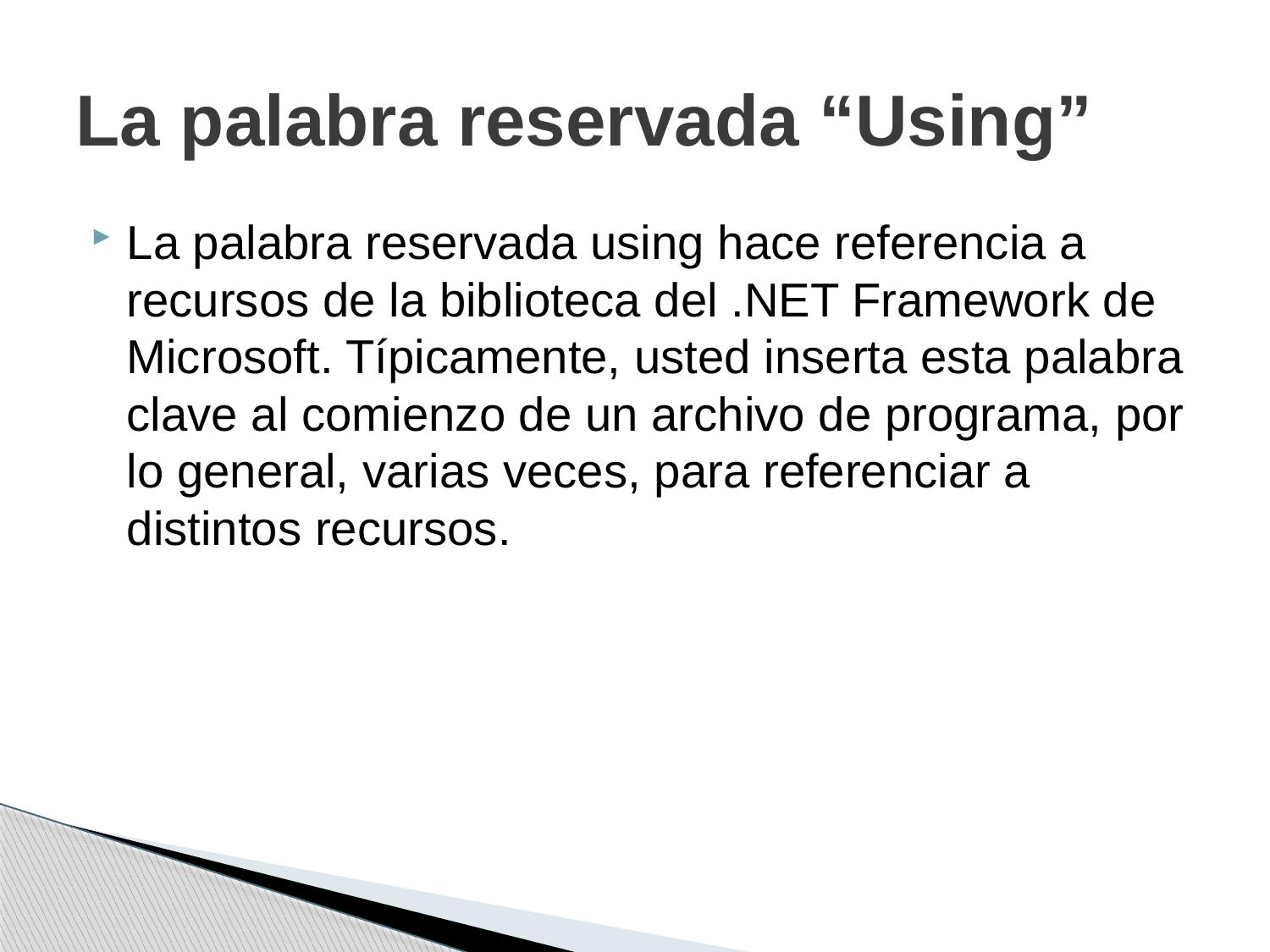

# La palabra reservada “Using”
La palabra reservada using hace referencia a recursos de la biblioteca del .NET Framework de Microsoft. Típicamente, usted inserta esta palabra clave al comienzo de un archivo de programa, por lo general, varias veces, para referenciar a distintos recursos.